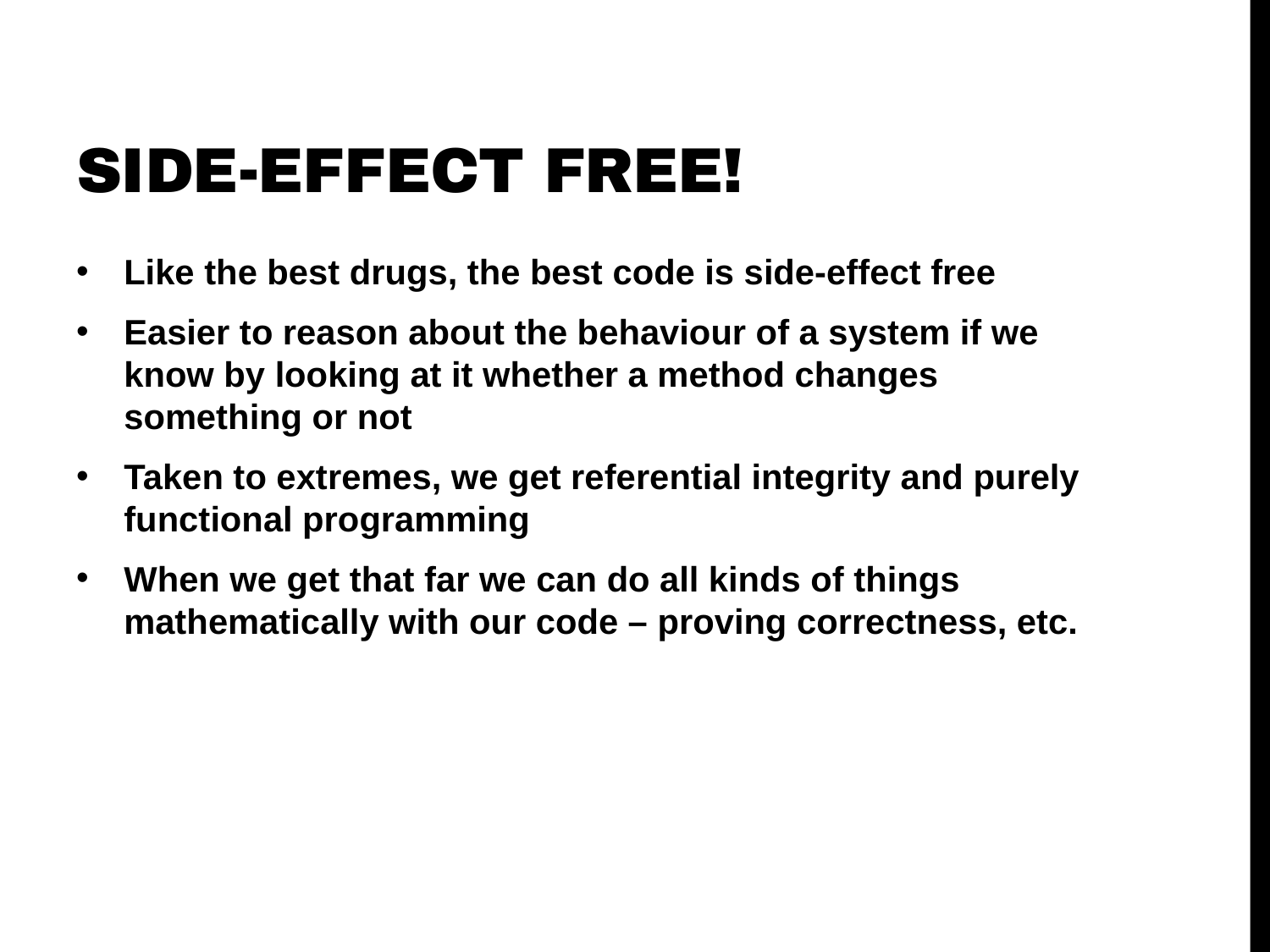

# Side-effect free!
Like the best drugs, the best code is side-effect free
Easier to reason about the behaviour of a system if we know by looking at it whether a method changes something or not
Taken to extremes, we get referential integrity and purely functional programming
When we get that far we can do all kinds of things mathematically with our code – proving correctness, etc.